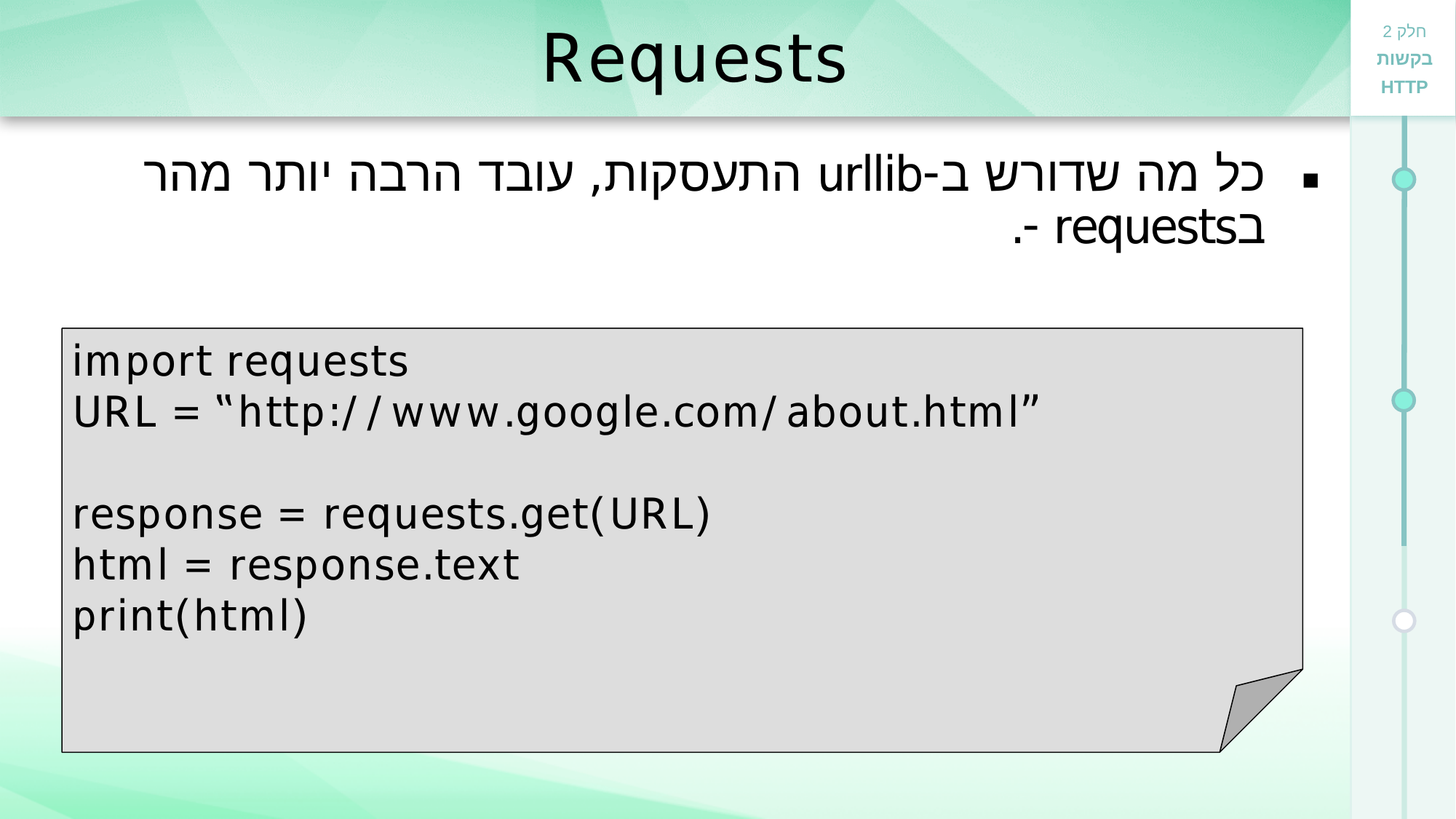

# Requests
כל מה שדורש ב-urllib התעסקות, עובד הרבה יותר מהר בrequests -.
import requests
URL = “http://www.google.com/about.html”

response = requests.get(URL)
html = response.text
print(html)